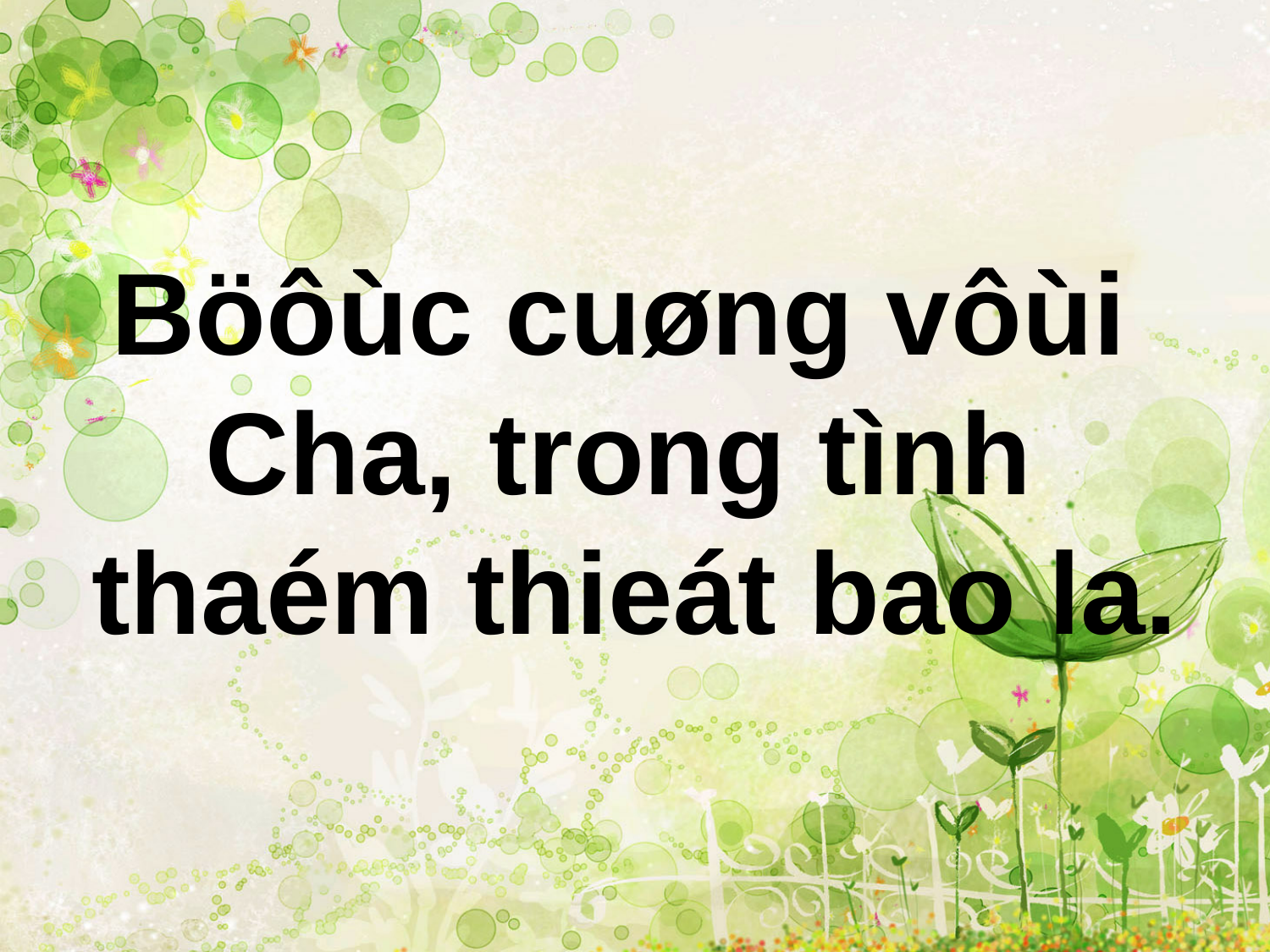

Böôùc cuøng vôùi
Cha, trong tình
thaém thieát bao la.